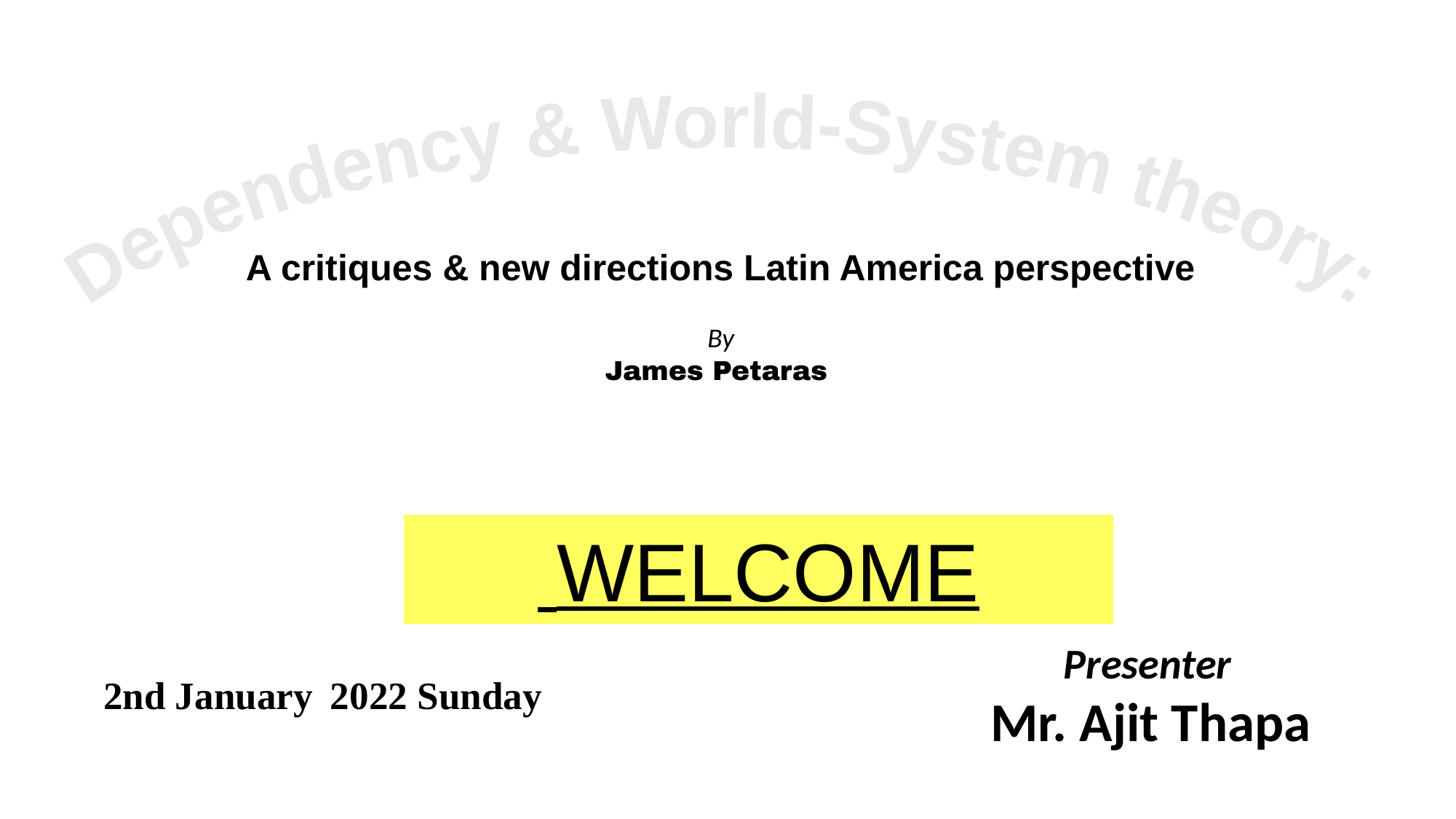

Dependency & World-System theory:
A critiques & new directions Latin America perspective

By
James Petaras

 WELCOME

Presenter
Mr. Ajit Thapa
2nd January 2022 Sunday